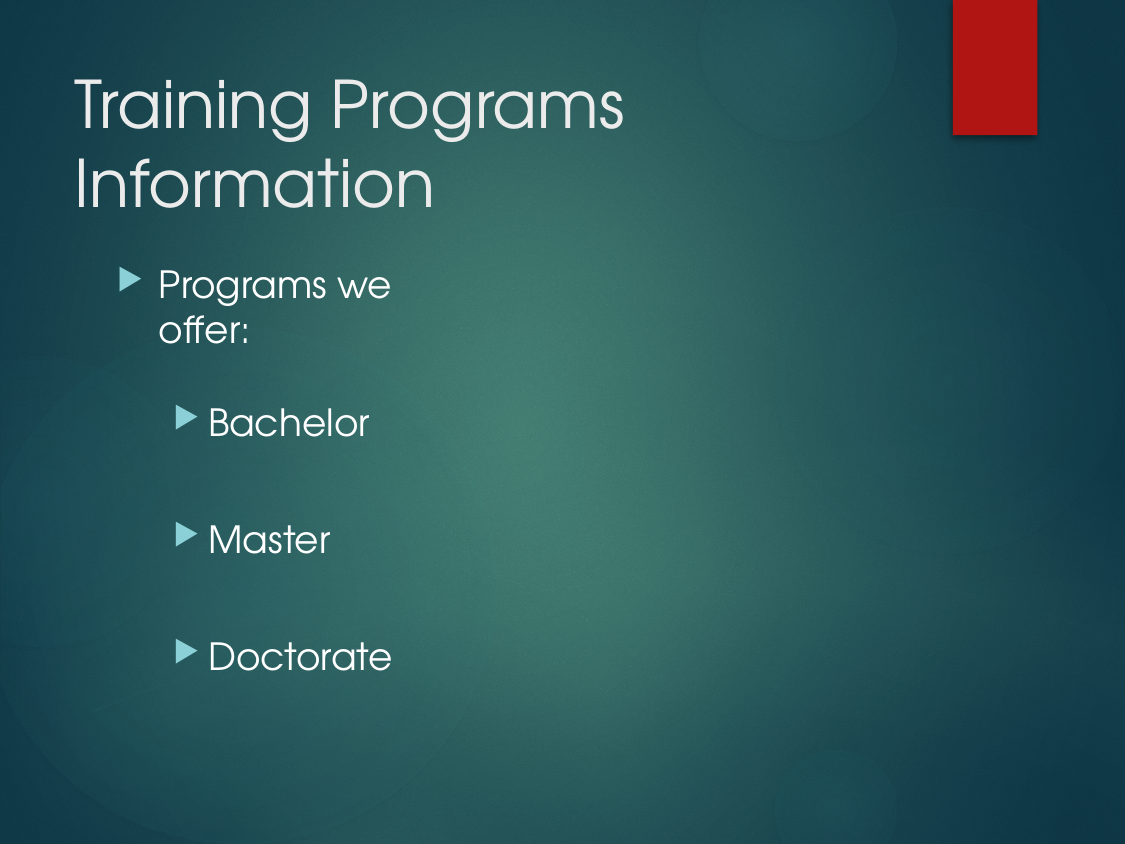

# Training Programs Information

Programs we offer:
Bachelor
Master
Doctorate